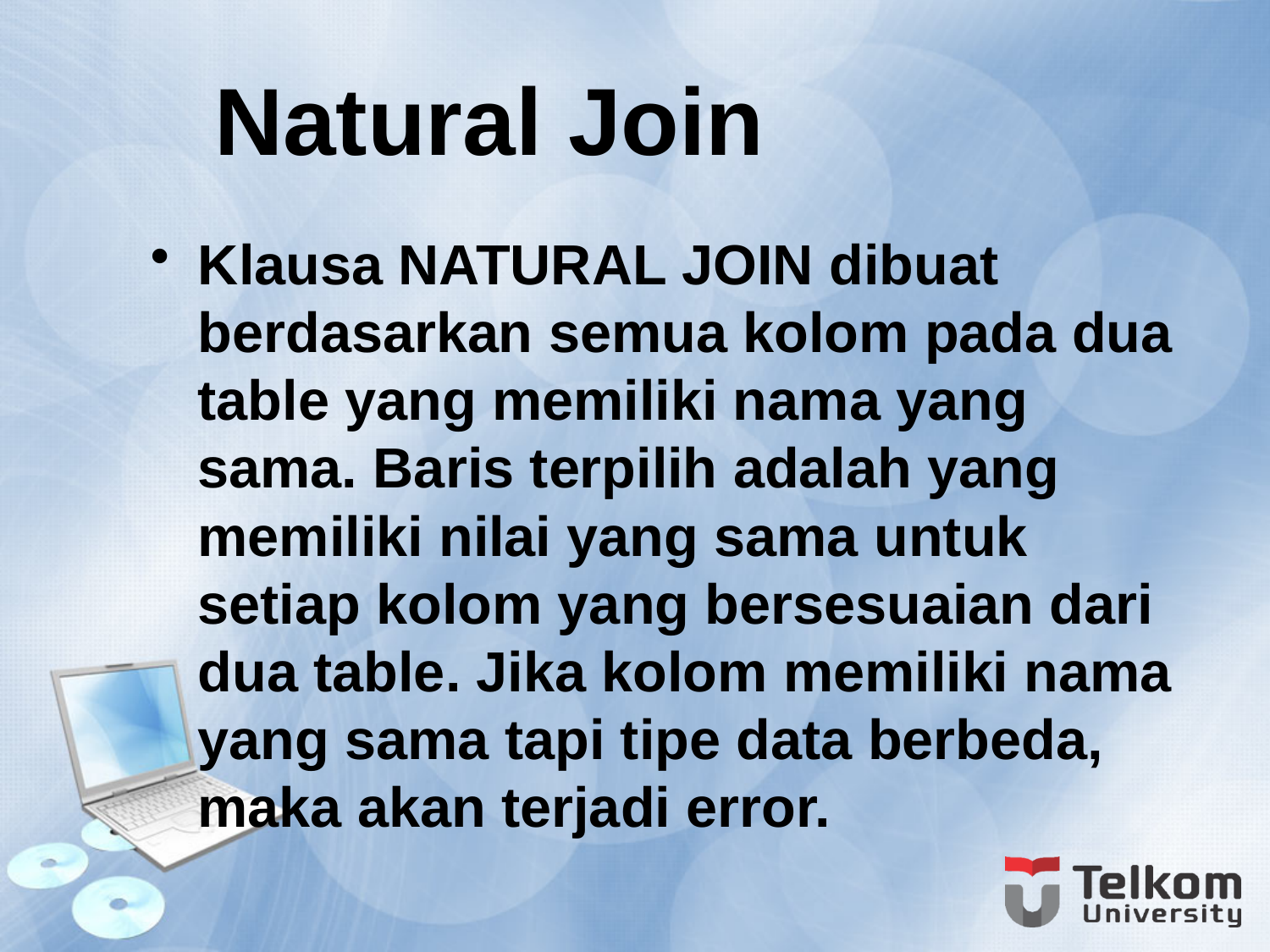

# Natural Join
Klausa NATURAL JOIN dibuat berdasarkan semua kolom pada dua table yang memiliki nama yang sama. Baris terpilih adalah yang memiliki nilai yang sama untuk setiap kolom yang bersesuaian dari dua table. Jika kolom memiliki nama yang sama tapi tipe data berbeda, maka akan terjadi error.